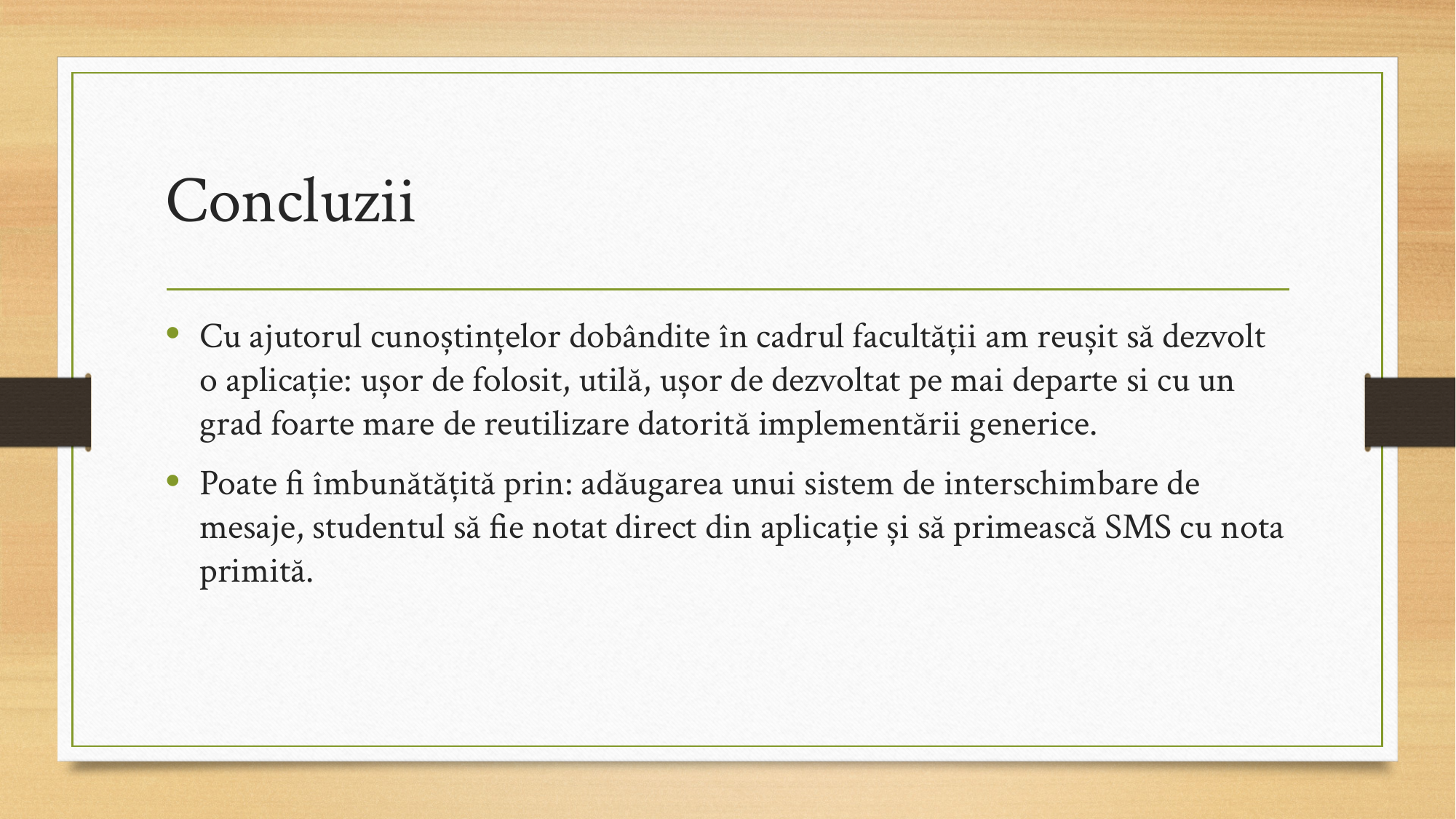

# Concluzii
Cu ajutorul cunoștințelor dobândite în cadrul facultății am reușit să dezvolt o aplicație: ușor de folosit, utilă, ușor de dezvoltat pe mai departe si cu un grad foarte mare de reutilizare datorită implementării generice.
Poate fi îmbunătățită prin: adăugarea unui sistem de interschimbare de mesaje, studentul să fie notat direct din aplicație și să primească SMS cu nota primită.